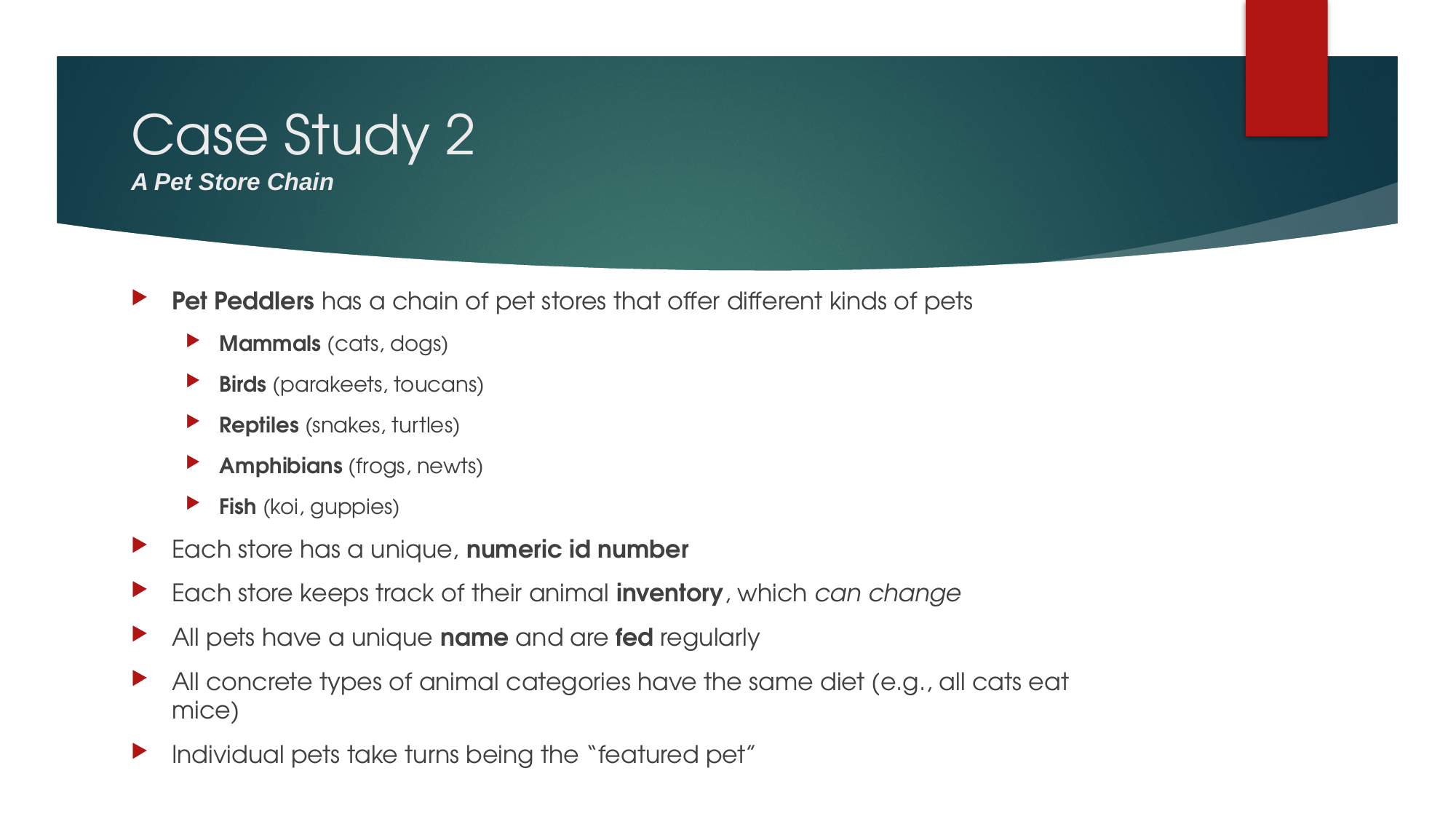

# Case Study 2 A Pet Store Chain
Pet Peddlers has a chain of pet stores that offer different kinds of pets
Mammals (cats, dogs)
Birds (parakeets, toucans)
Reptiles (snakes, turtles)
Amphibians (frogs, newts)
Fish (koi, guppies)
Each store has a unique, numeric id number
Each store keeps track of their animal inventory, which can change
All pets have a unique name and are fed regularly
All concrete types of animal categories have the same diet (e.g., all cats eat mice)
Individual pets take turns being the “featured pet”